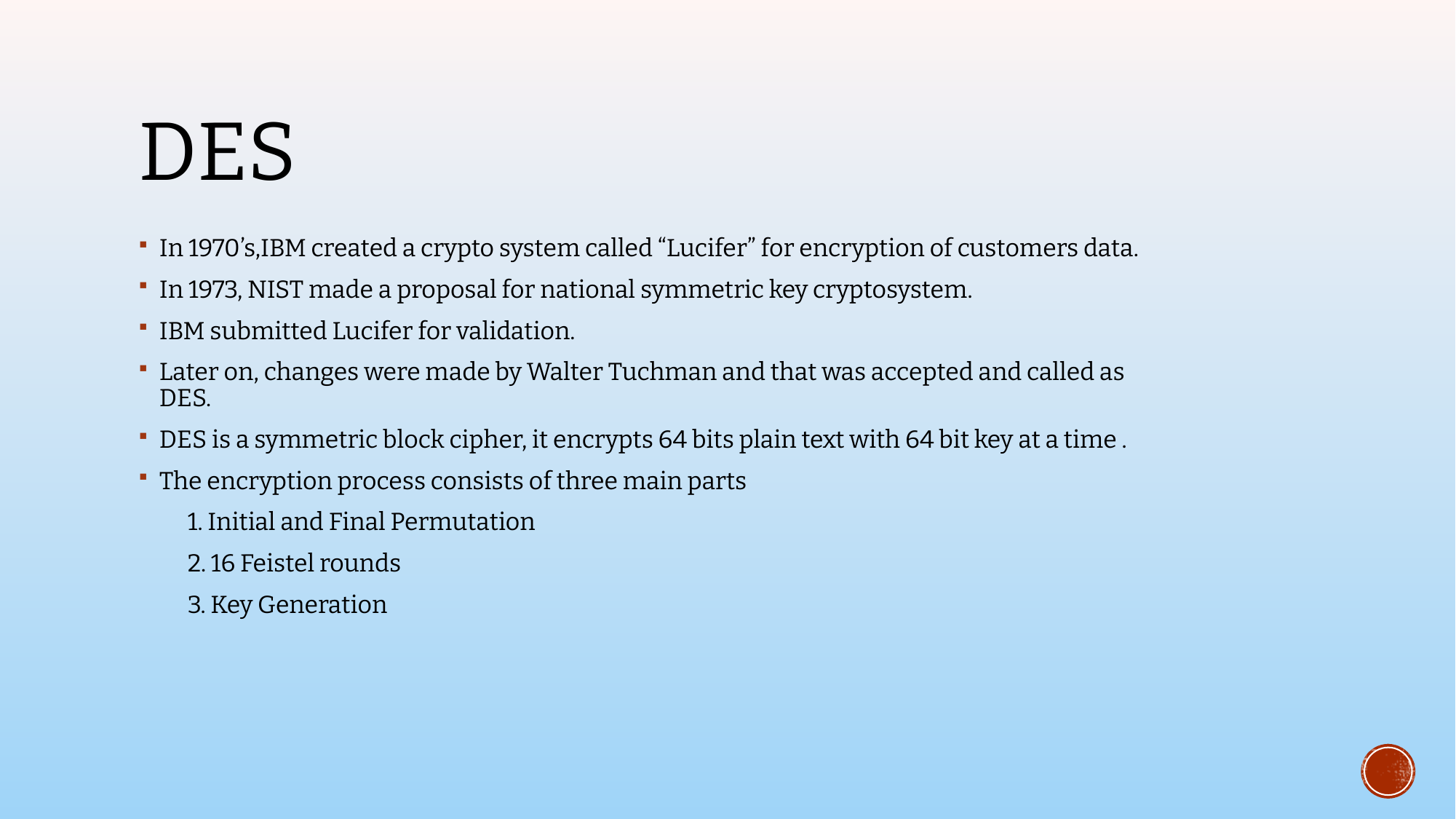

# des
In 1970’s,IBM created a crypto system called “Lucifer” for encryption of customers data.
In 1973, NIST made a proposal for national symmetric key cryptosystem.
IBM submitted Lucifer for validation.
Later on, changes were made by Walter Tuchman and that was accepted and called as DES.
DES is a symmetric block cipher, it encrypts 64 bits plain text with 64 bit key at a time .
The encryption process consists of three main parts
          1. Initial and Final Permutation
          2. 16 Feistel rounds
          3. Key Generation